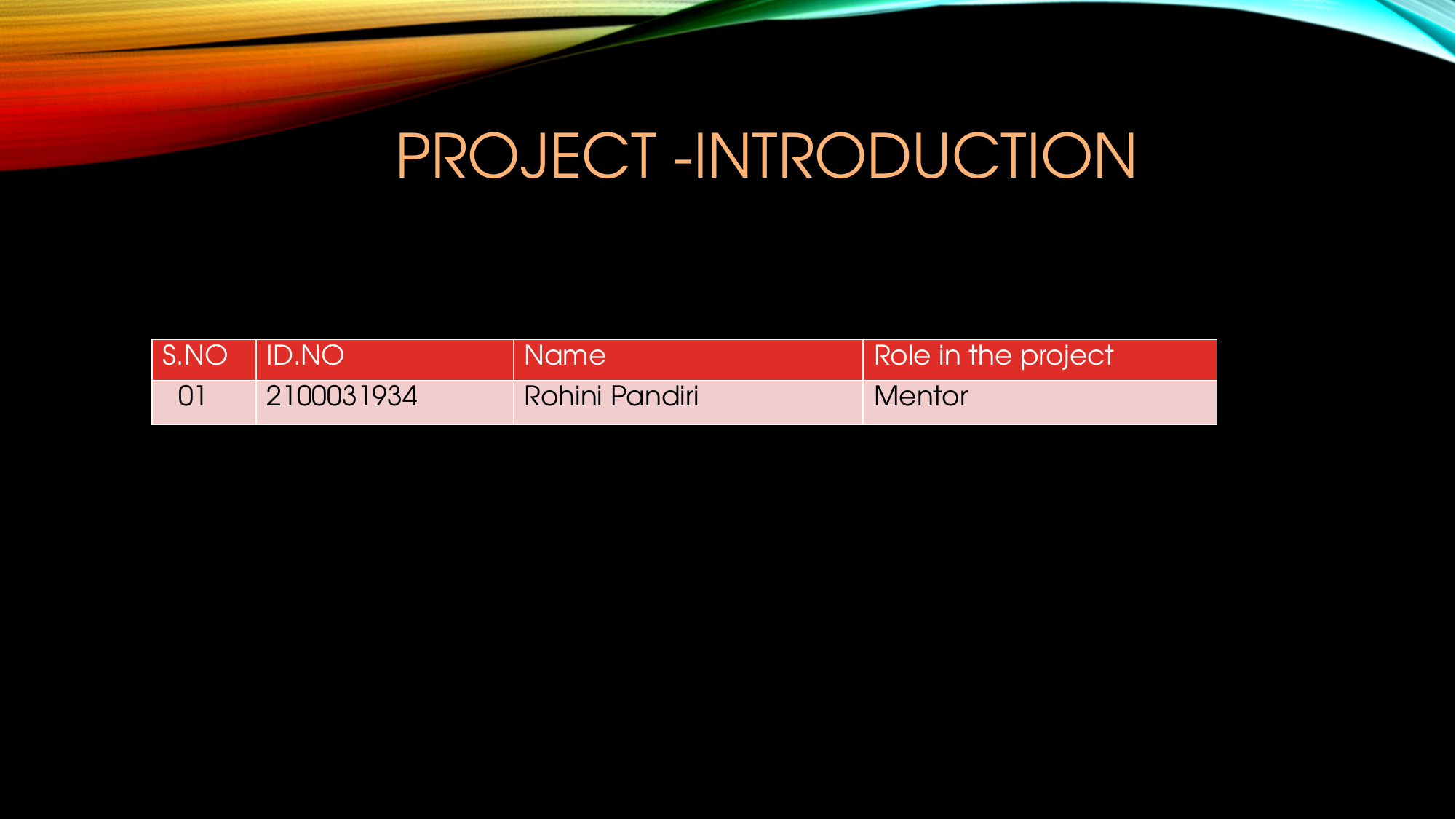

# Project -Introduction
| S.NO | ID.NO | Name | Role in the project |
| --- | --- | --- | --- |
| 01 | 2100031934 | Rohini Pandiri | Mentor |